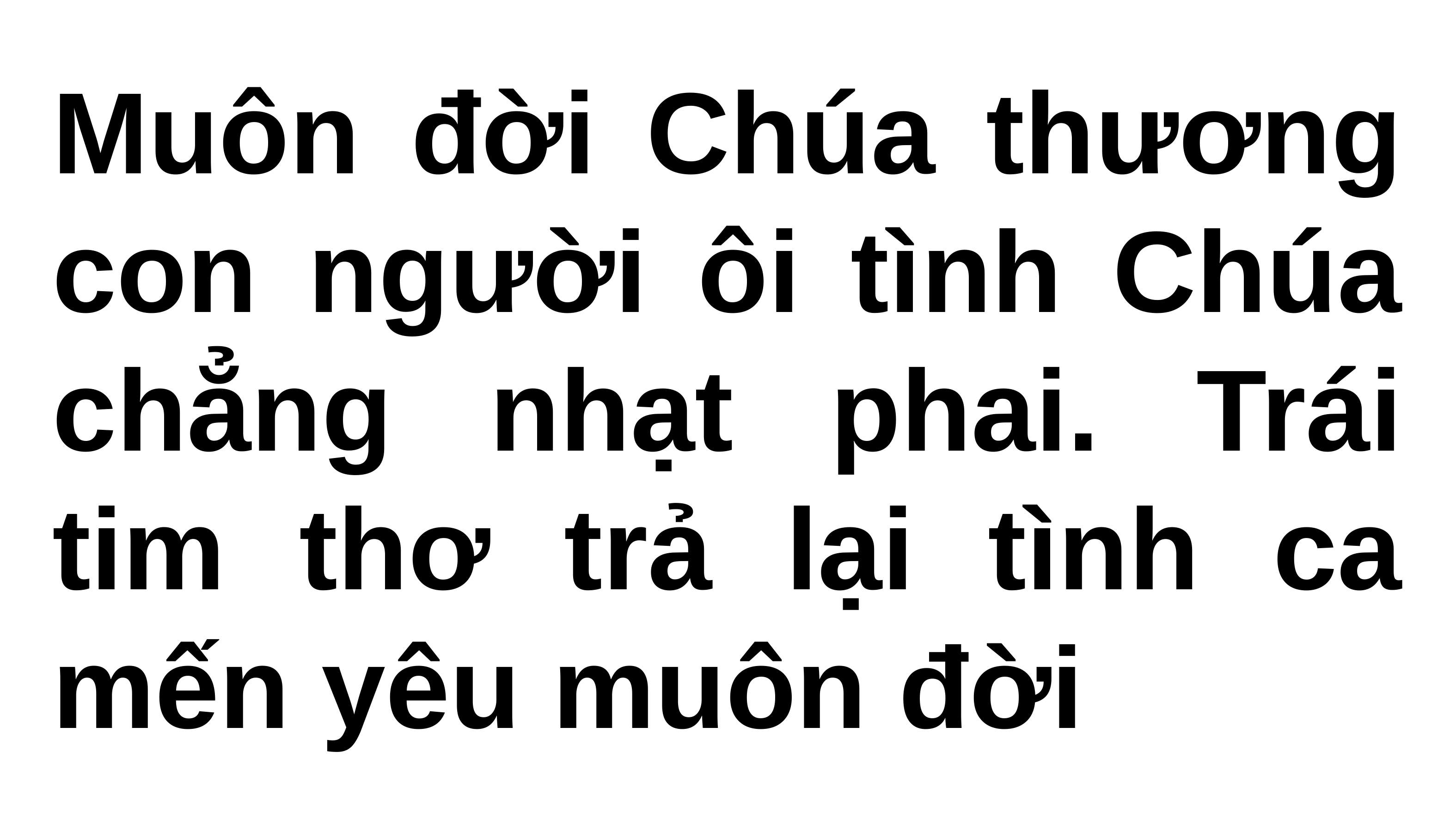

Muôn đời Chúa thương con người ôi tình Chúa chẳng nhạt phai. Trái tim thơ trả lại tình ca mến yêu muôn đời